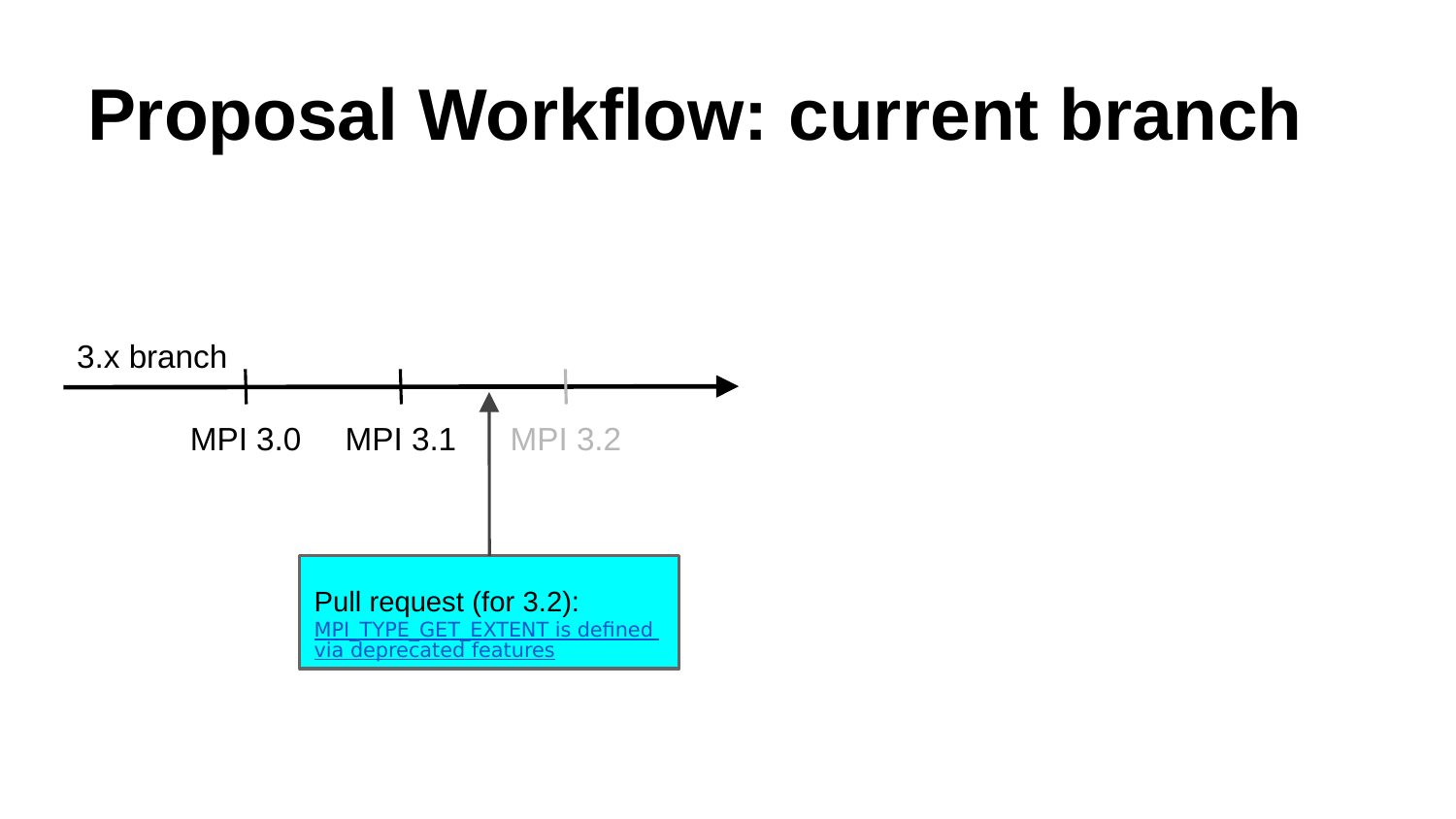

# Proposal Workflow: current branch
3.x branch
MPI 3.0
MPI 3.1
MPI 3.2
Pull request (for 3.2):
MPI_TYPE_GET_EXTENT is defined via deprecated features